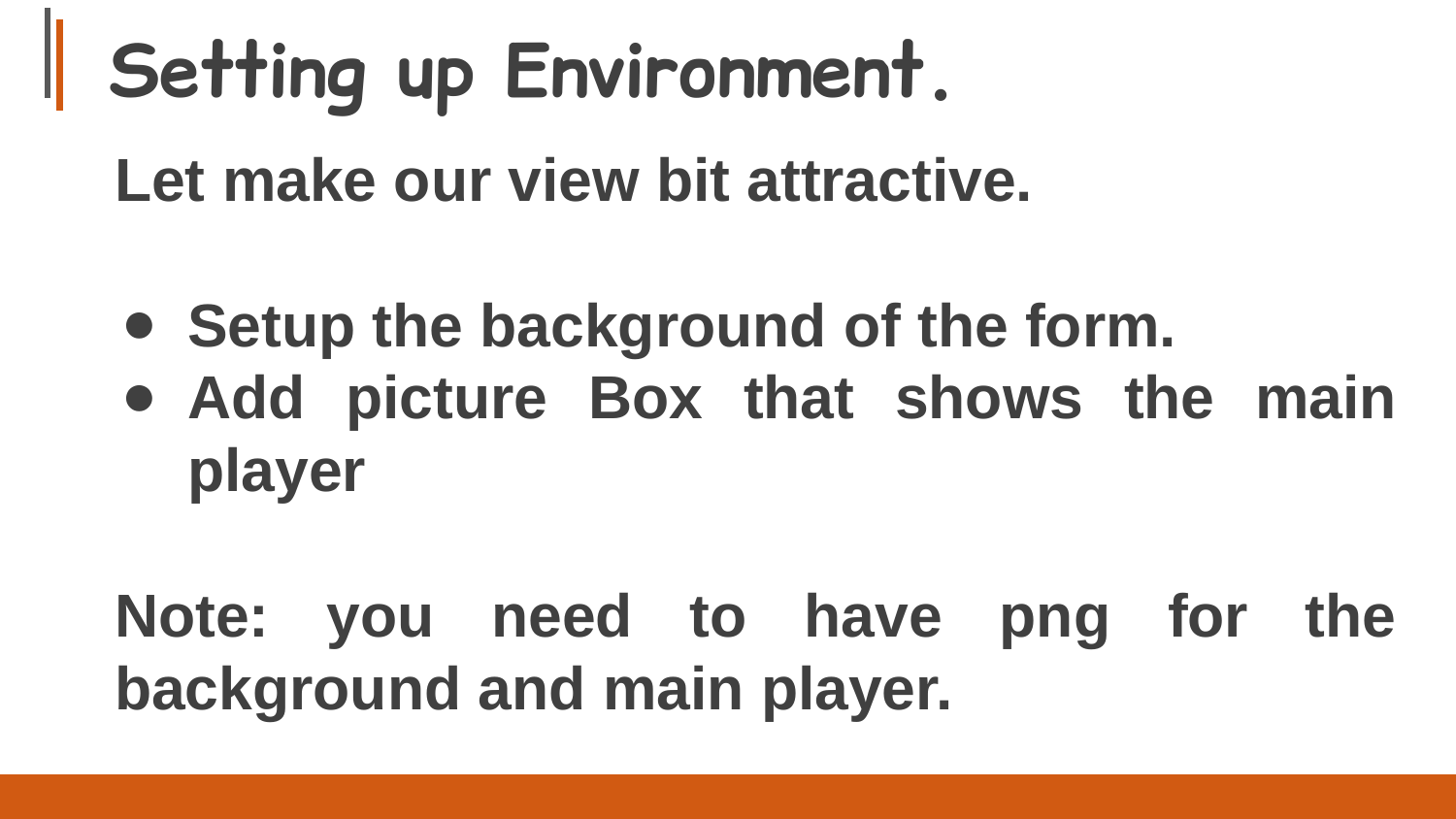

# Setting up Environment.
Let make our view bit attractive.

Setup the background of the form.
Add picture Box that shows the main player

Note: you need to have png for the background and main player.